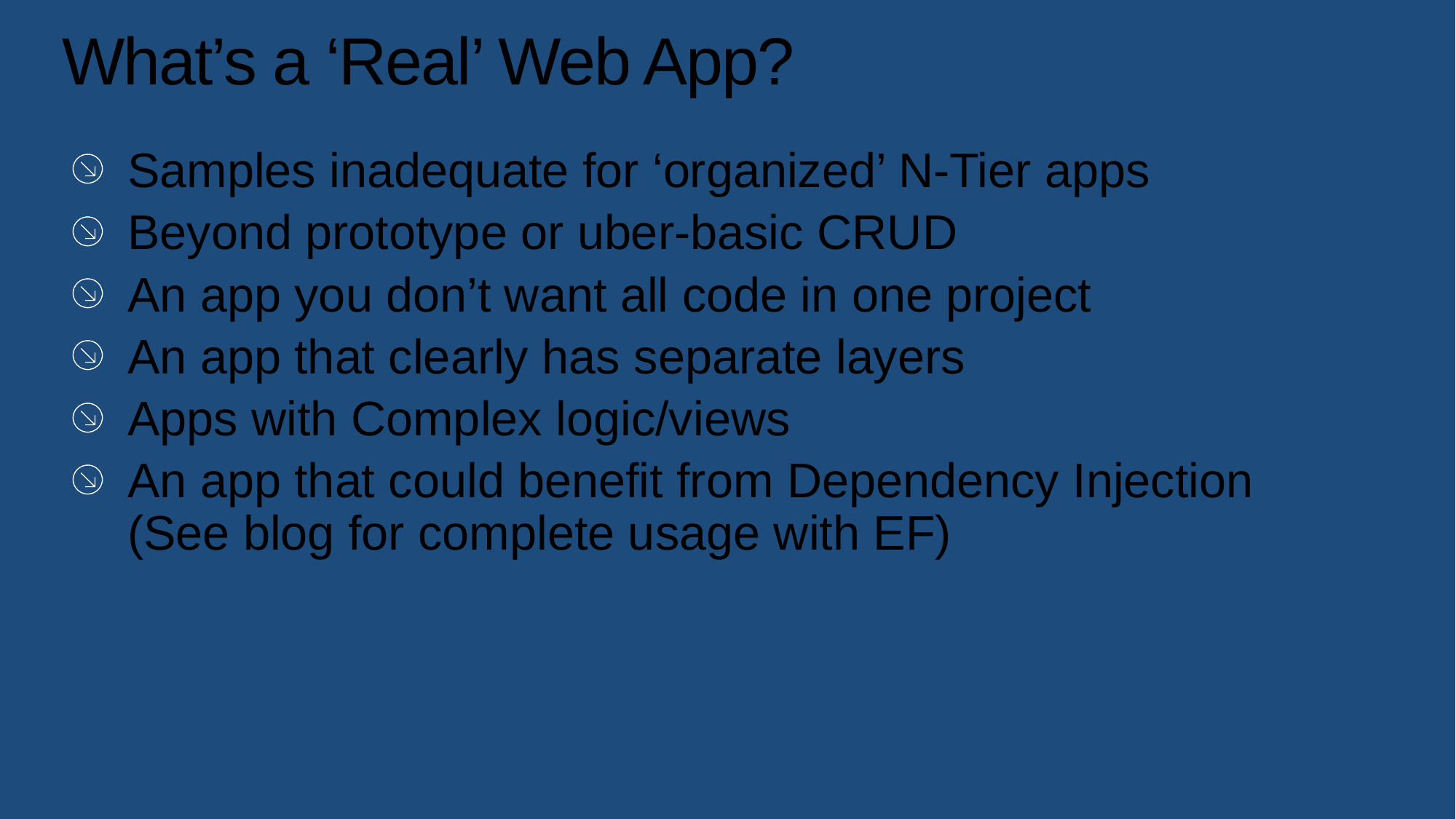

# What’s a ‘Real’ Web App?
Samples inadequate for ‘organized’ N-Tier apps
Beyond prototype or uber-basic CRUD
An app you don’t want all code in one project
An app that clearly has separate layers
Apps with Complex logic/views
An app that could benefit from Dependency Injection (See blog for complete usage with EF)